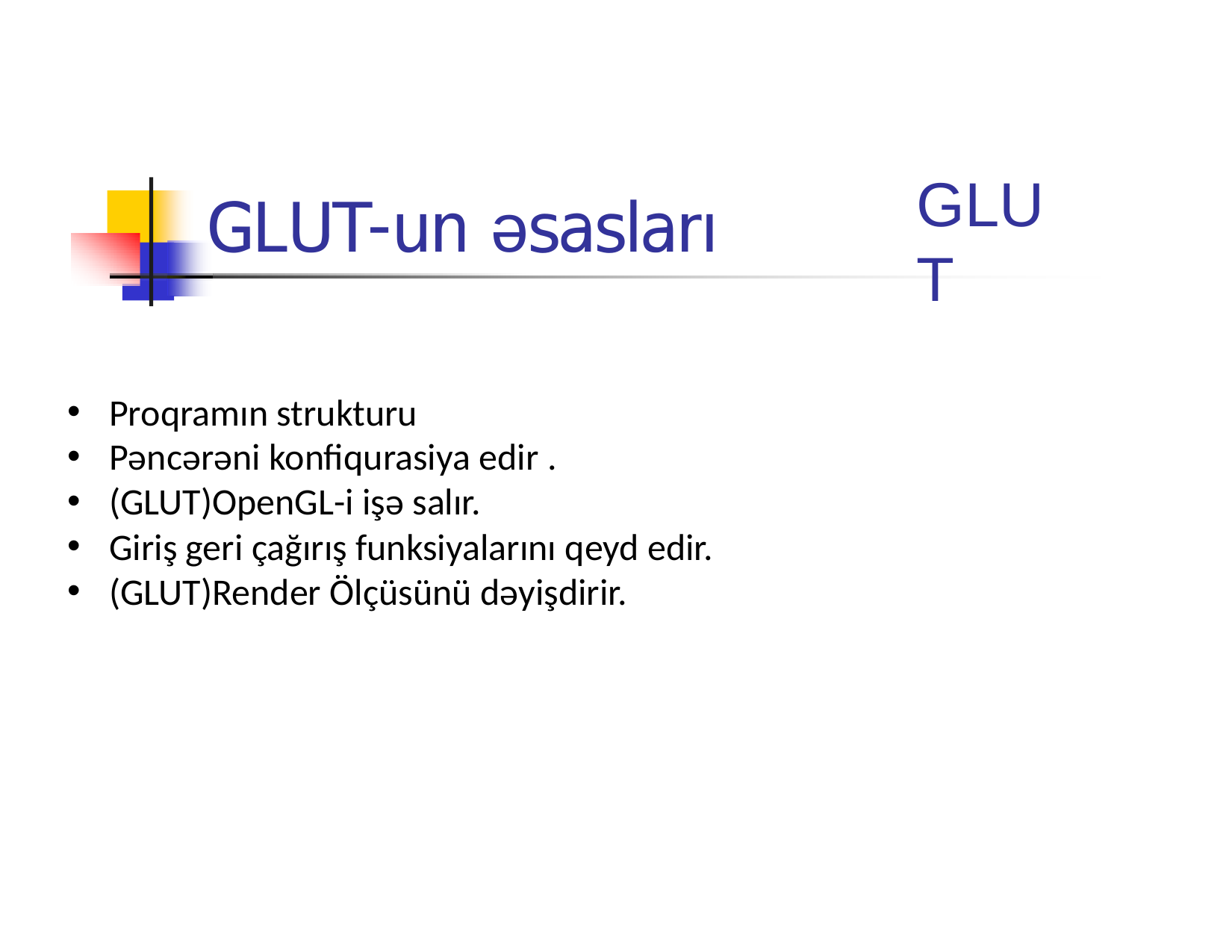

# GLUT
GLUT-un əsasları

Proqramın strukturu
Pəncərəni konfiqurasiya edir .
(GLUT)OpenGL-i işə salır.
Giriş geri çağırış funksiyalarını qeyd edir.
(GLUT)Render Ölçüsünü dəyişdirir.